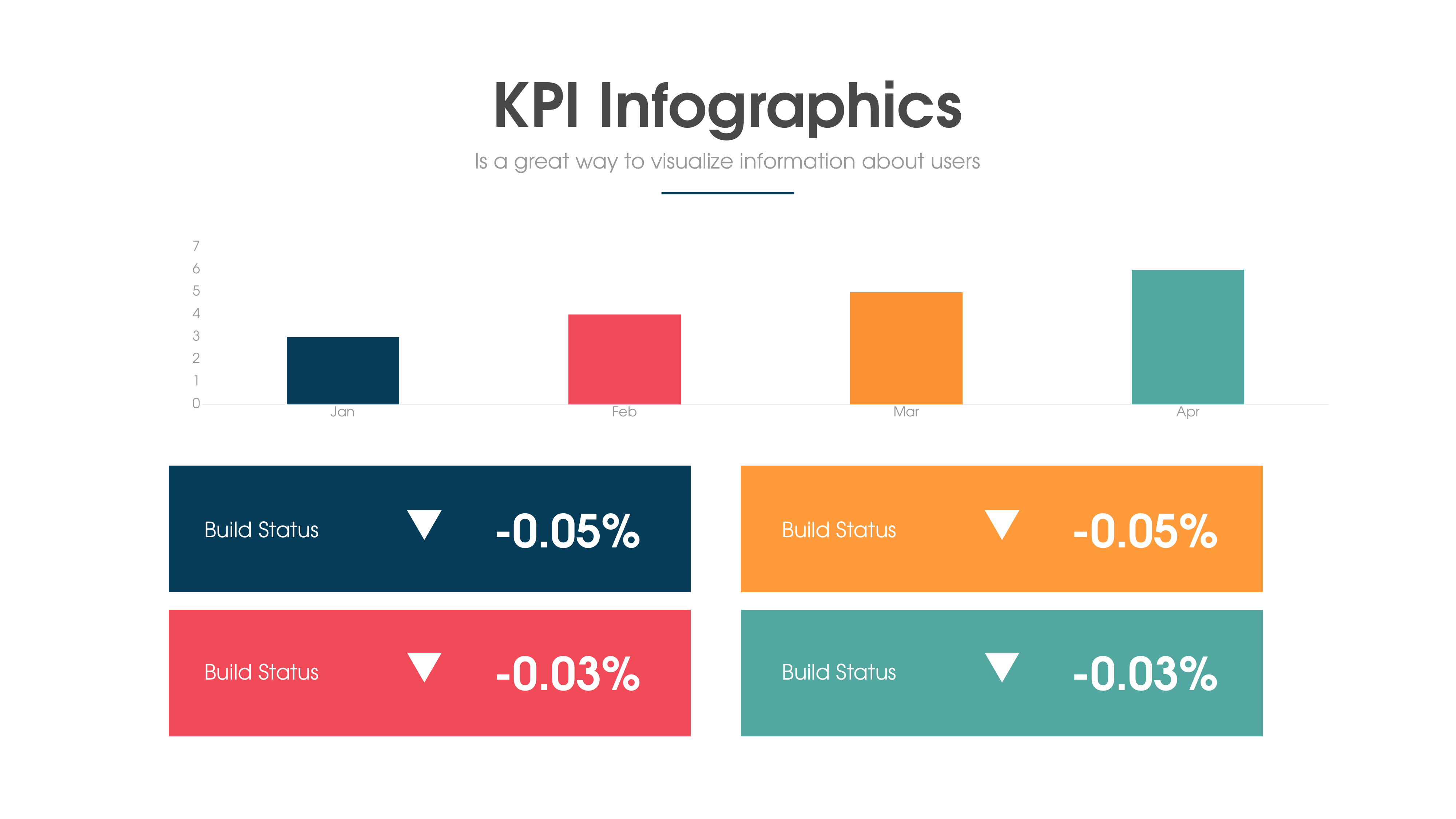

KPI Infographics
Is a great way to visualize information about users

### Chart

| Category | Series 3 |
|---|---|
| Jan | 3.0 |
| Feb | 4.0 |
| Mar | 5.0 |
| Apr | 6.0 |

-0.05%
-0.05%

Build Status
Build Status

-0.03%
-0.03%

Build Status
Build Status